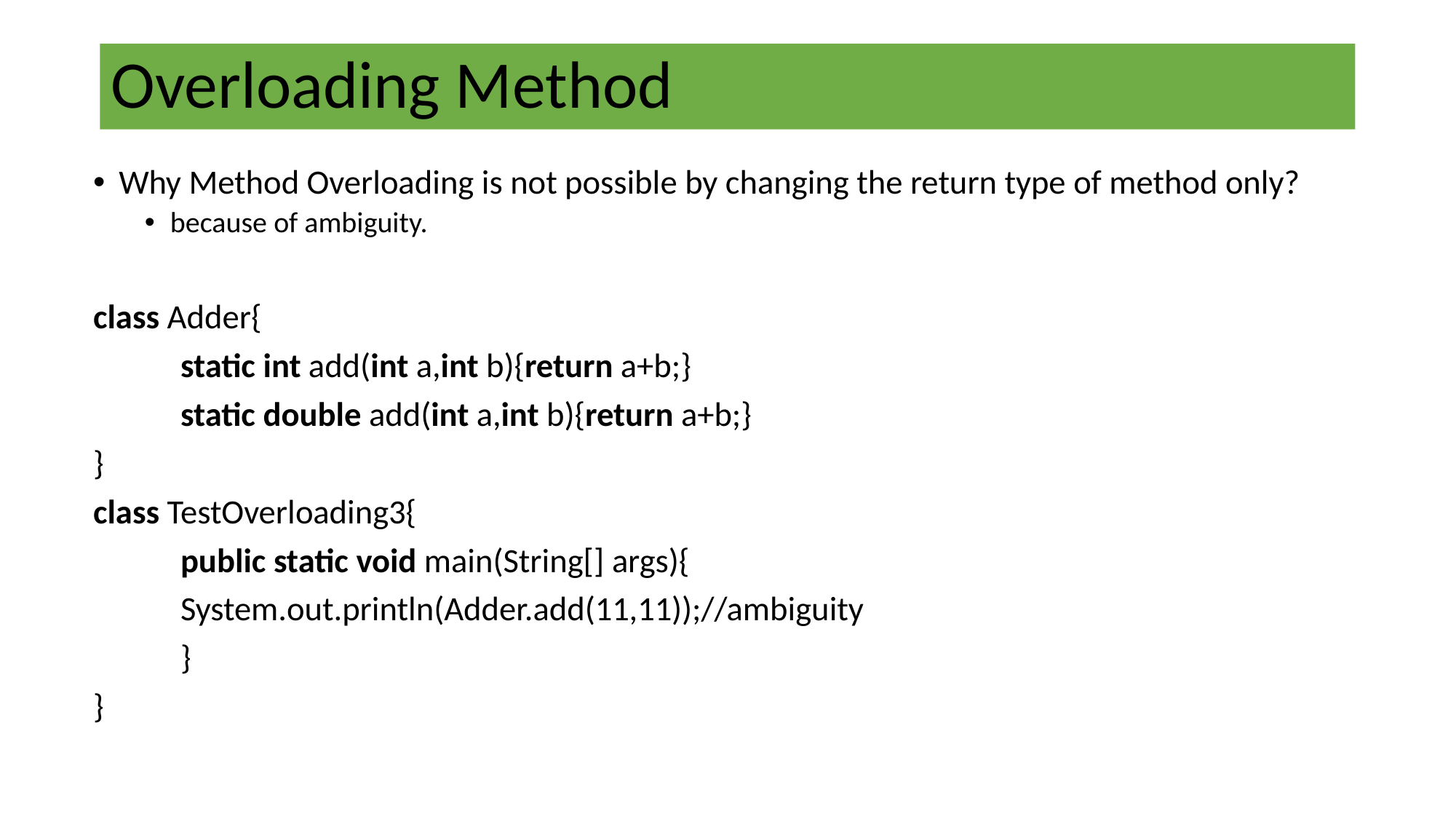

# Overloading Method
Why Method Overloading is not possible by changing the return type of method only?
because of ambiguity.

class Adder{
	static int add(int a,int b){return a+b;}
	static double add(int a,int b){return a+b;}
}
class TestOverloading3{
	public static void main(String[] args){
	System.out.println(Adder.add(11,11));//ambiguity
	}
}